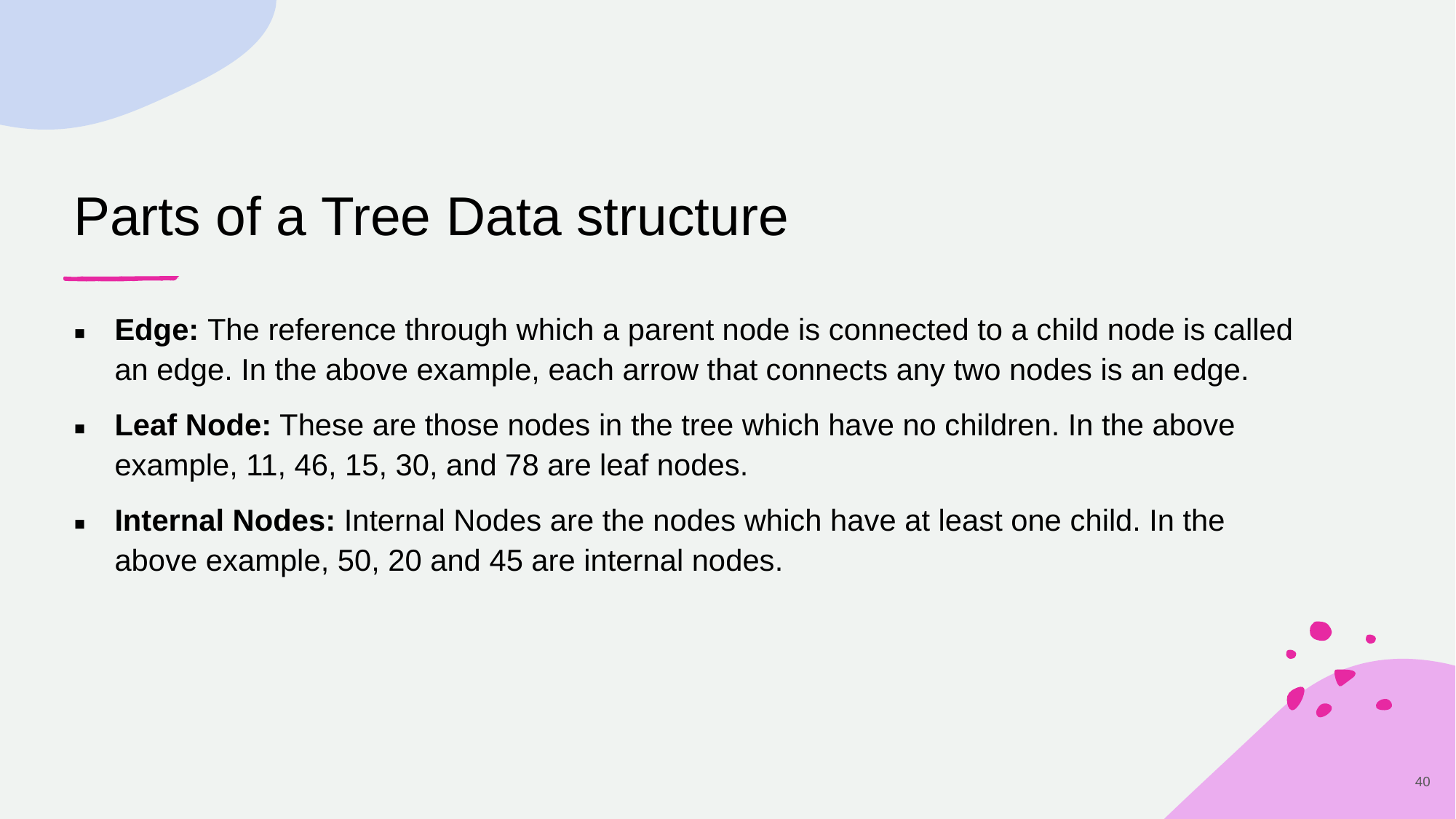

# Parts of a Tree Data structure
Edge: The reference through which a parent node is connected to a child node is called an edge. In the above example, each arrow that connects any two nodes is an edge.
Leaf Node: These are those nodes in the tree which have no children. In the above example, 11, 46, 15, 30, and 78 are leaf nodes.
Internal Nodes: Internal Nodes are the nodes which have at least one child. In the above example, 50, 20 and 45 are internal nodes.
40